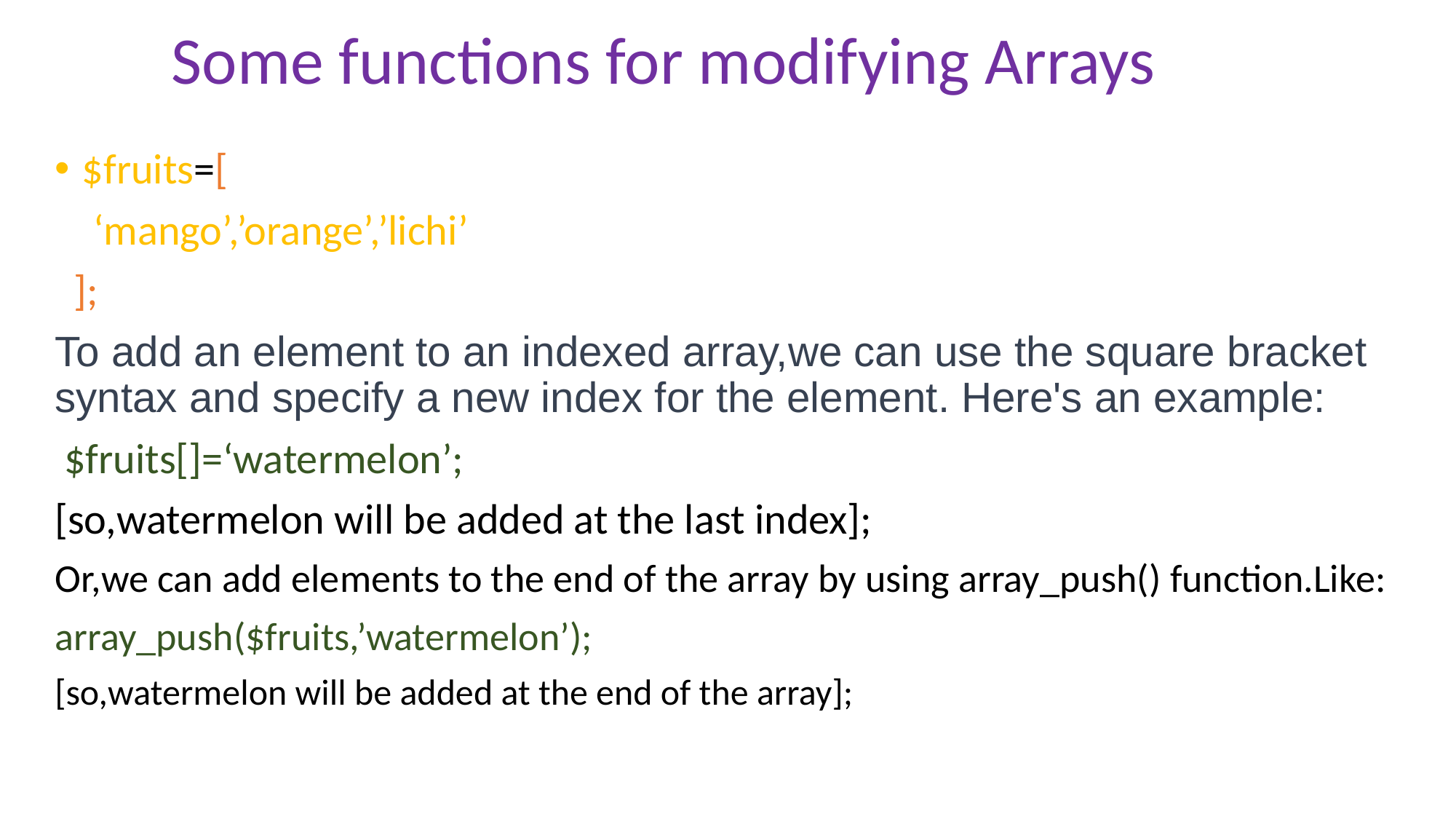

# Some functions for modifying Arrays
$fruits=[
    ‘mango’,’orange’,’lichi’
  ];
To add an element to an indexed array,we can use the square bracket syntax and specify a new index for the element. Here's an example:
 $fruits[]=‘watermelon’;
[so,watermelon will be added at the last index];
Or,we can add elements to the end of the array by using array_push() function.Like:
array_push($fruits,’watermelon’);
[so,watermelon will be added at the end of the array];